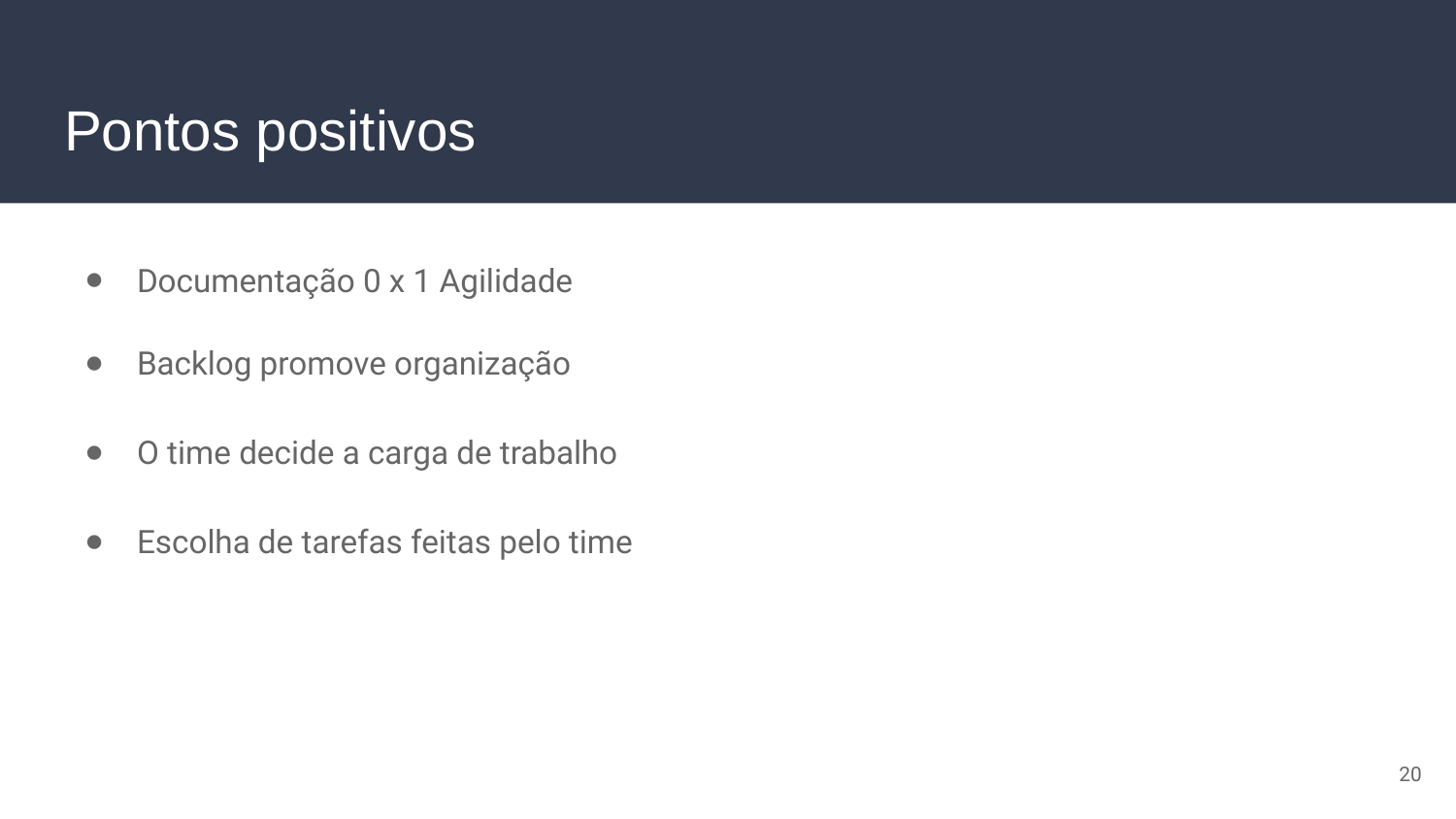

# Pontos positivos
Documentação 0 x 1 Agilidade
Backlog promove organização
O time decide a carga de trabalho
Escolha de tarefas feitas pelo time
20